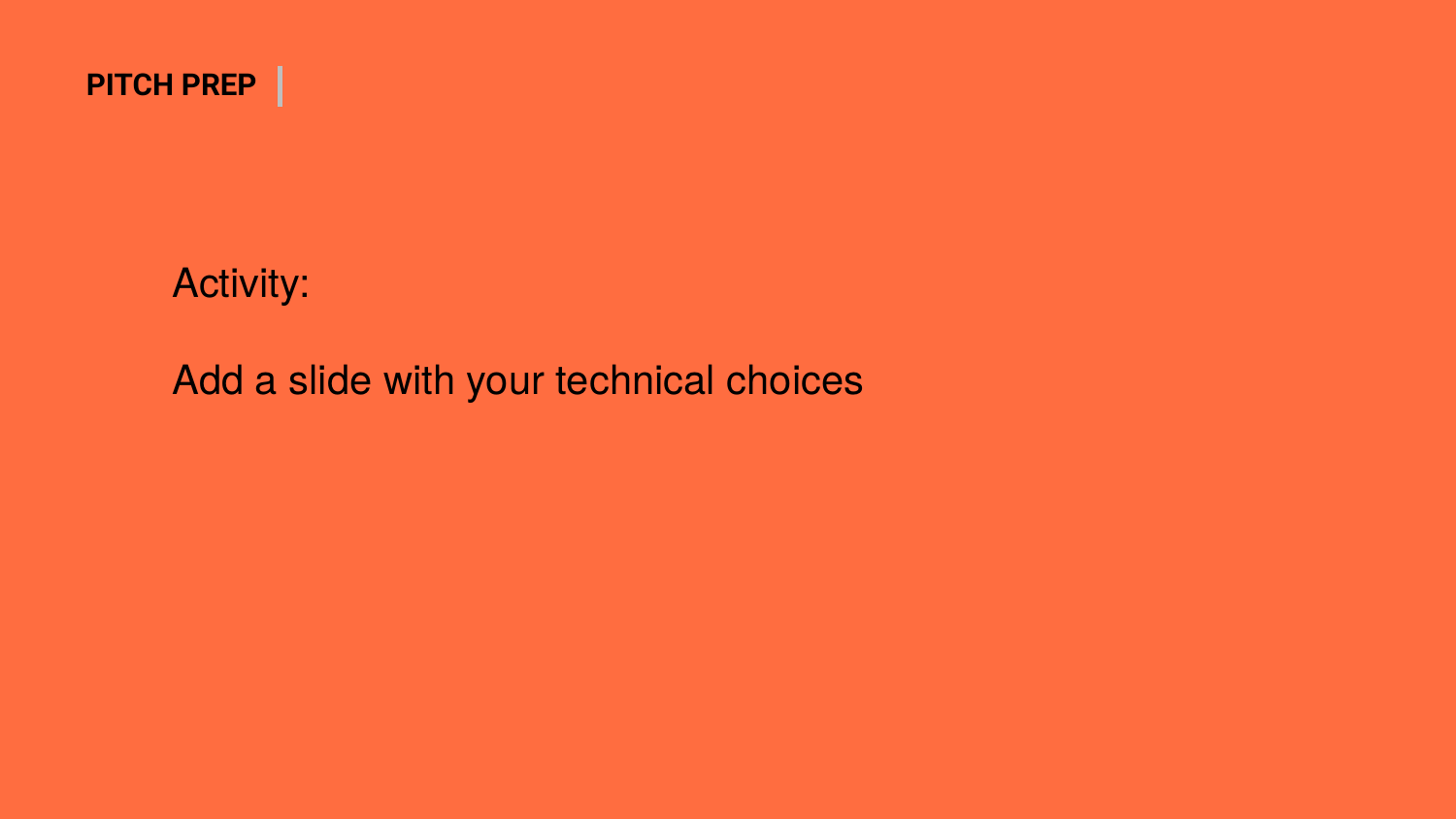

PITCH PREP

Activity:

Add a slide with your technical choices